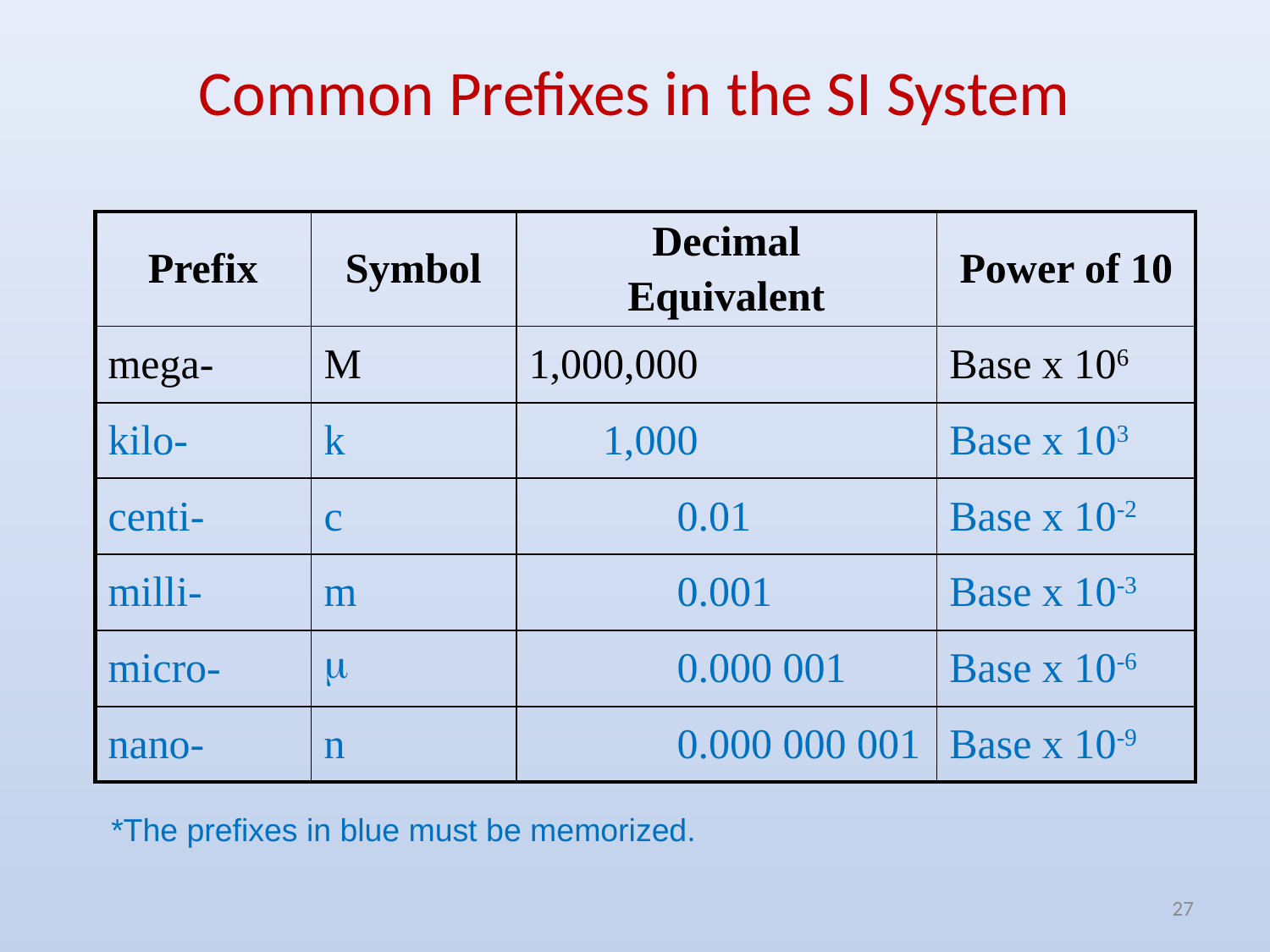

# Common Prefixes in the SI System
| Prefix | Symbol | Decimal Equivalent | Power of 10 |
| --- | --- | --- | --- |
| mega- | M | 1,000,000 | Base x 106 |
| kilo- | k | 1,000 | Base x 103 |
| centi- | c | 0.01 | Base x 10-2 |
| milli- | m | 0.001 | Base x 10-3 |
| micro- | μ | 0.000 001 | Base x 10-6 |
| nano- | n | 0.000 000 001 | Base x 10-9 |
*The prefixes in blue must be memorized.
27